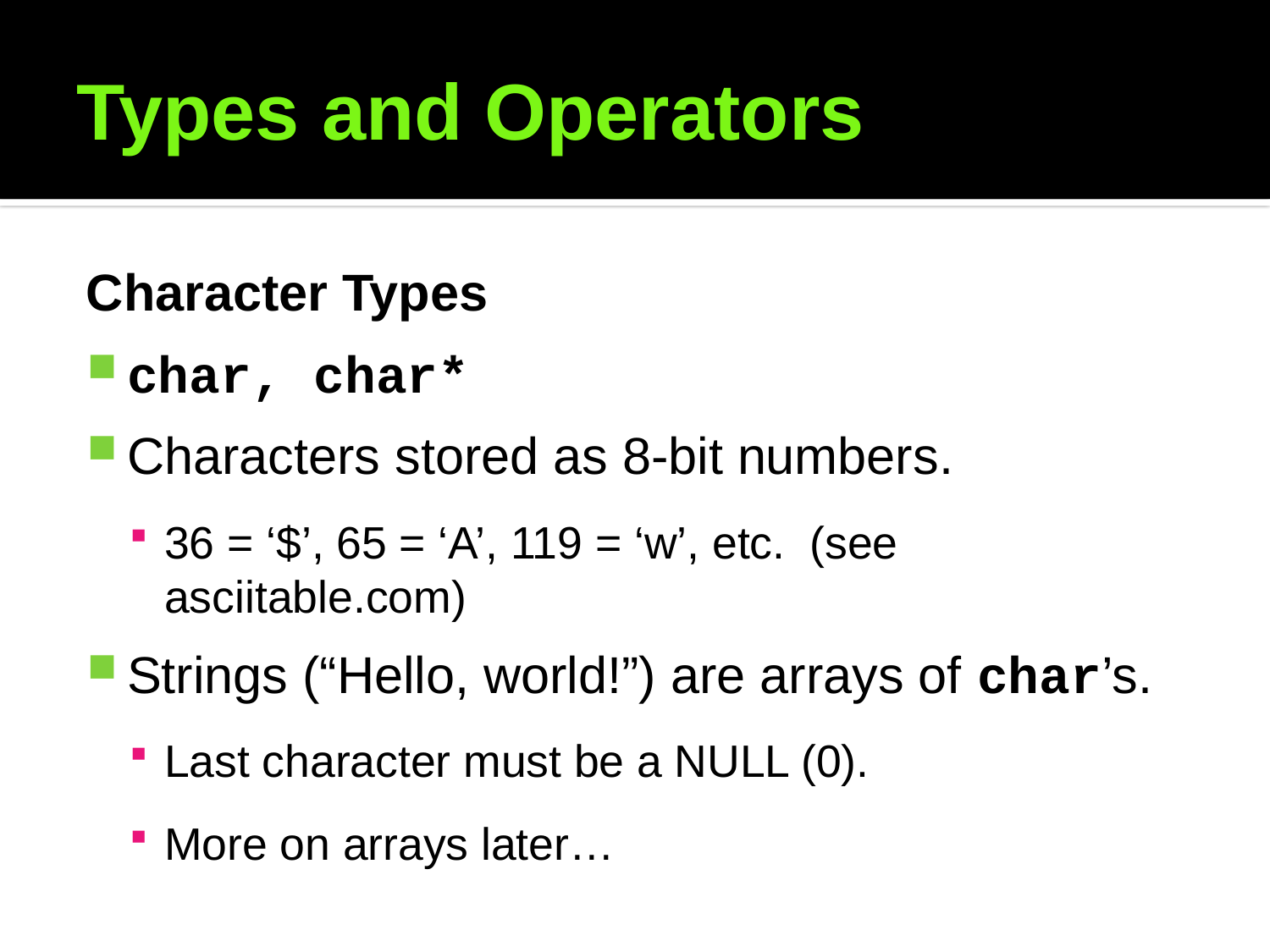

# Types and Operators
Character Types
char, char*
Characters stored as 8-bit numbers.
36 = ‘$’, 65 = ‘A’, 119 = ‘w’, etc.  (see asciitable.com)
Strings (“Hello, world!”) are arrays of char’s.
Last character must be a NULL (0).
More on arrays later…